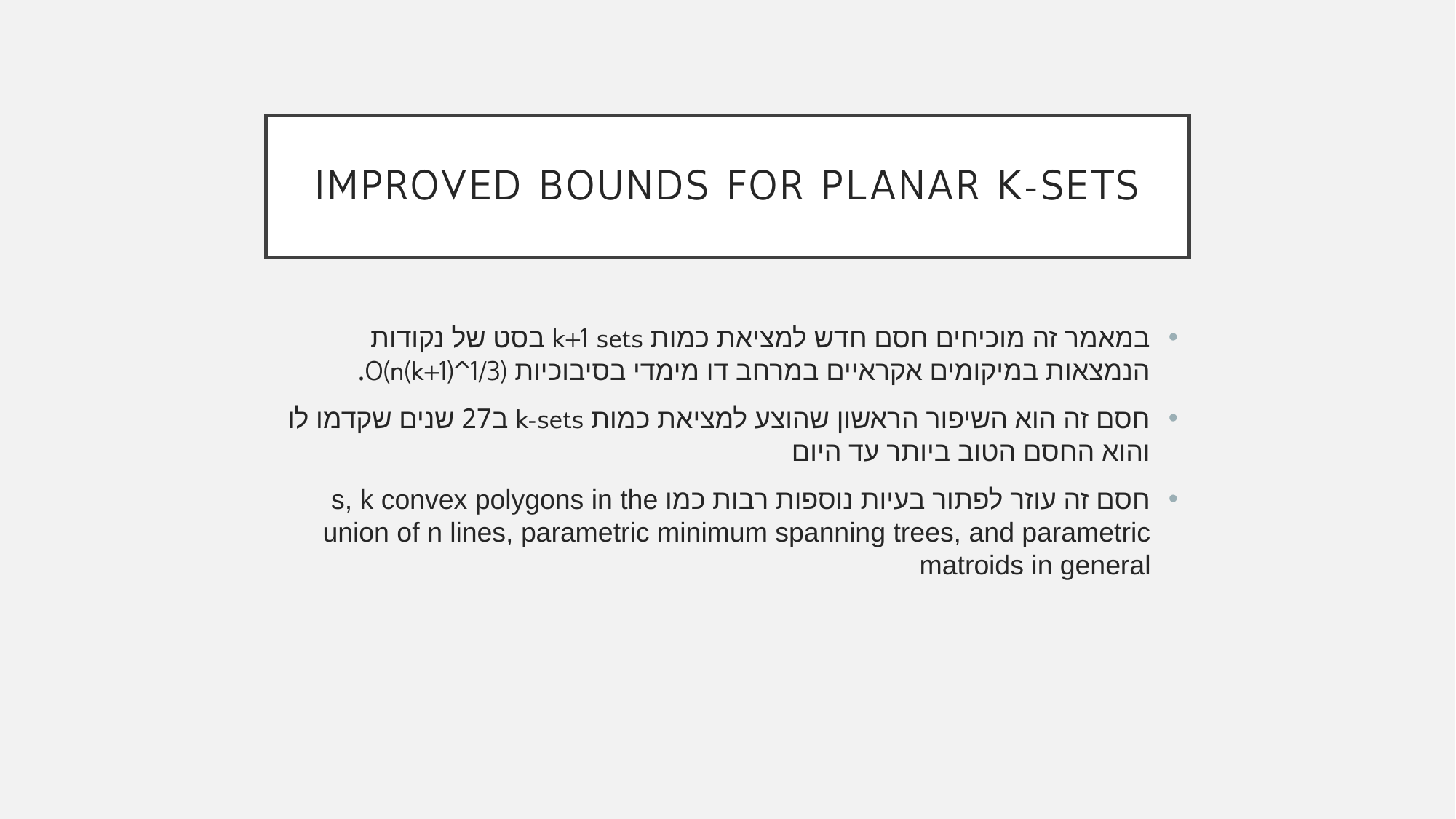

# Improved Bounds for Planar k-Sets
במאמר זה מוכיחים חסם חדש למציאת כמות k+1 sets בסט של נקודות הנמצאות במיקומים אקראיים במרחב דו מימדי בסיבוכיות O(n(k+1)^1/3).
חסם זה הוא השיפור הראשון שהוצע למציאת כמות k-sets ב27 שנים שקדמו לו והוא החסם הטוב ביותר עד היום
חסם זה עוזר לפתור בעיות נוספות רבות כמו s, k convex polygons in the union of n lines, parametric minimum spanning trees, and parametric matroids in general